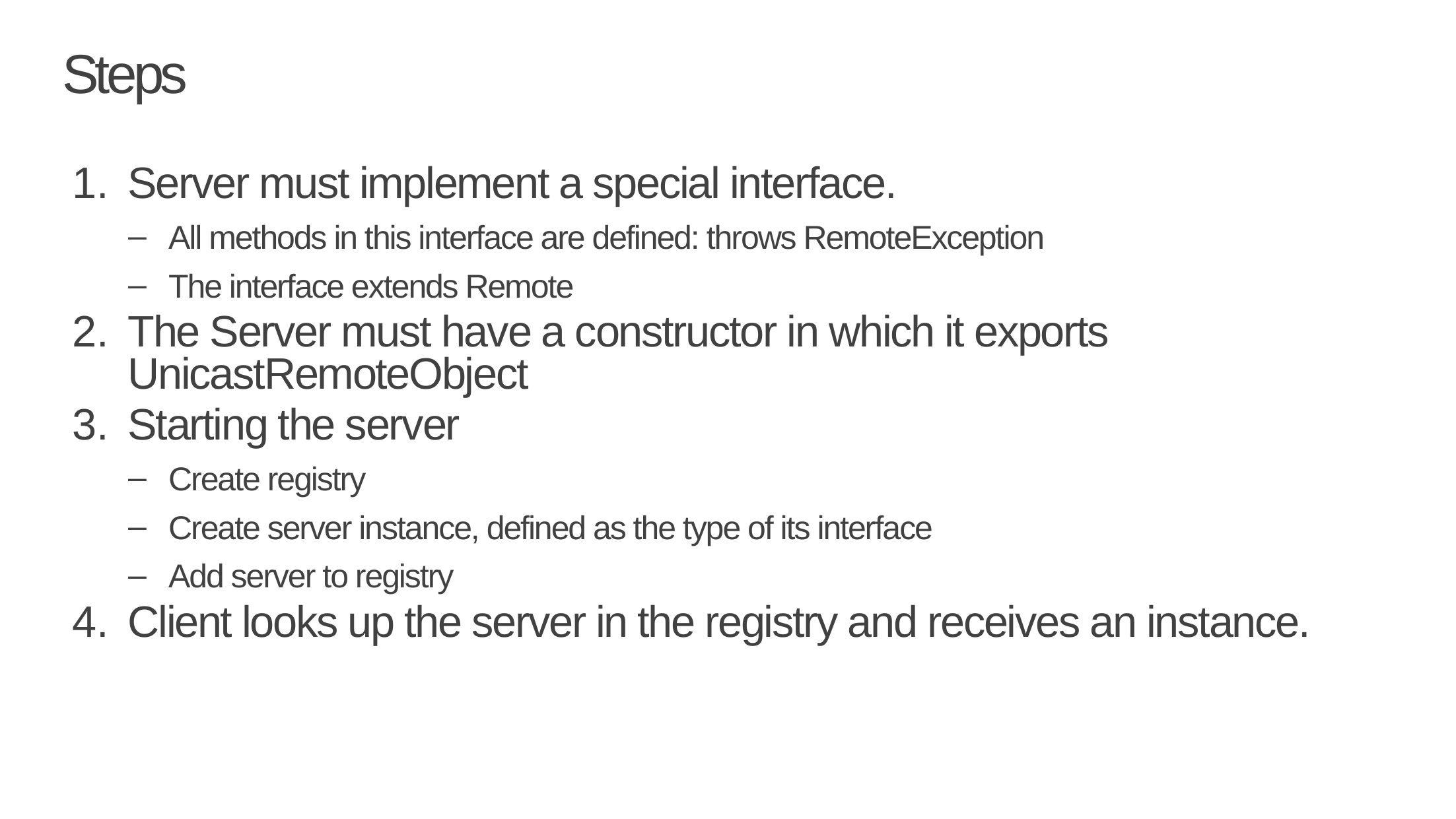

# Steps
Server must implement a special interface.
All methods in this interface are defined: throws RemoteException
The interface extends Remote
The Server must have a constructor in which it exports UnicastRemoteObject
Starting the server
Create registry
Create server instance, defined as the type of its interface
Add server to registry
Client looks up the server in the registry and receives an instance.